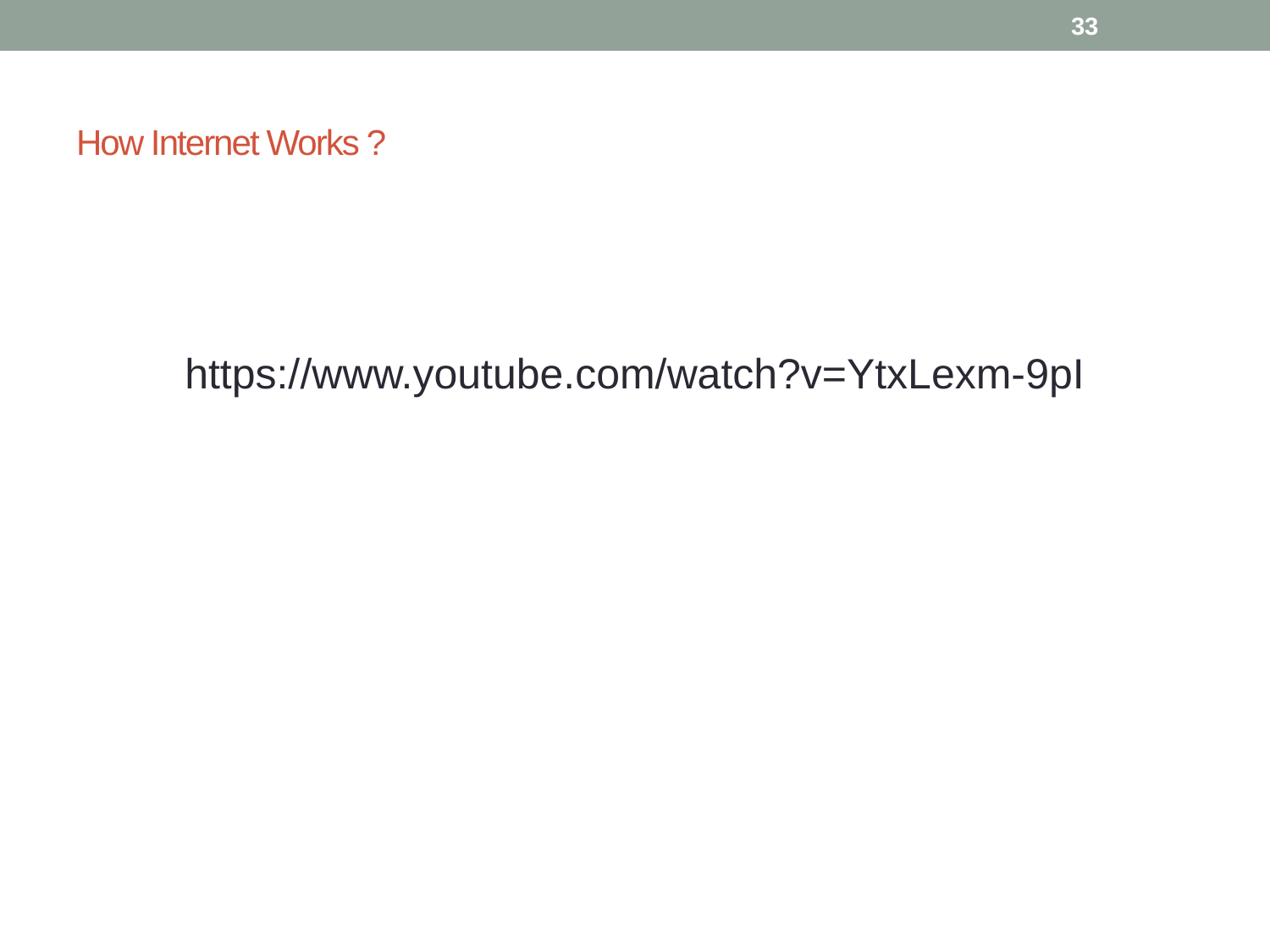

33
# How Internet Works ?

https://www.youtube.com/watch?v=YtxLexm-9pI